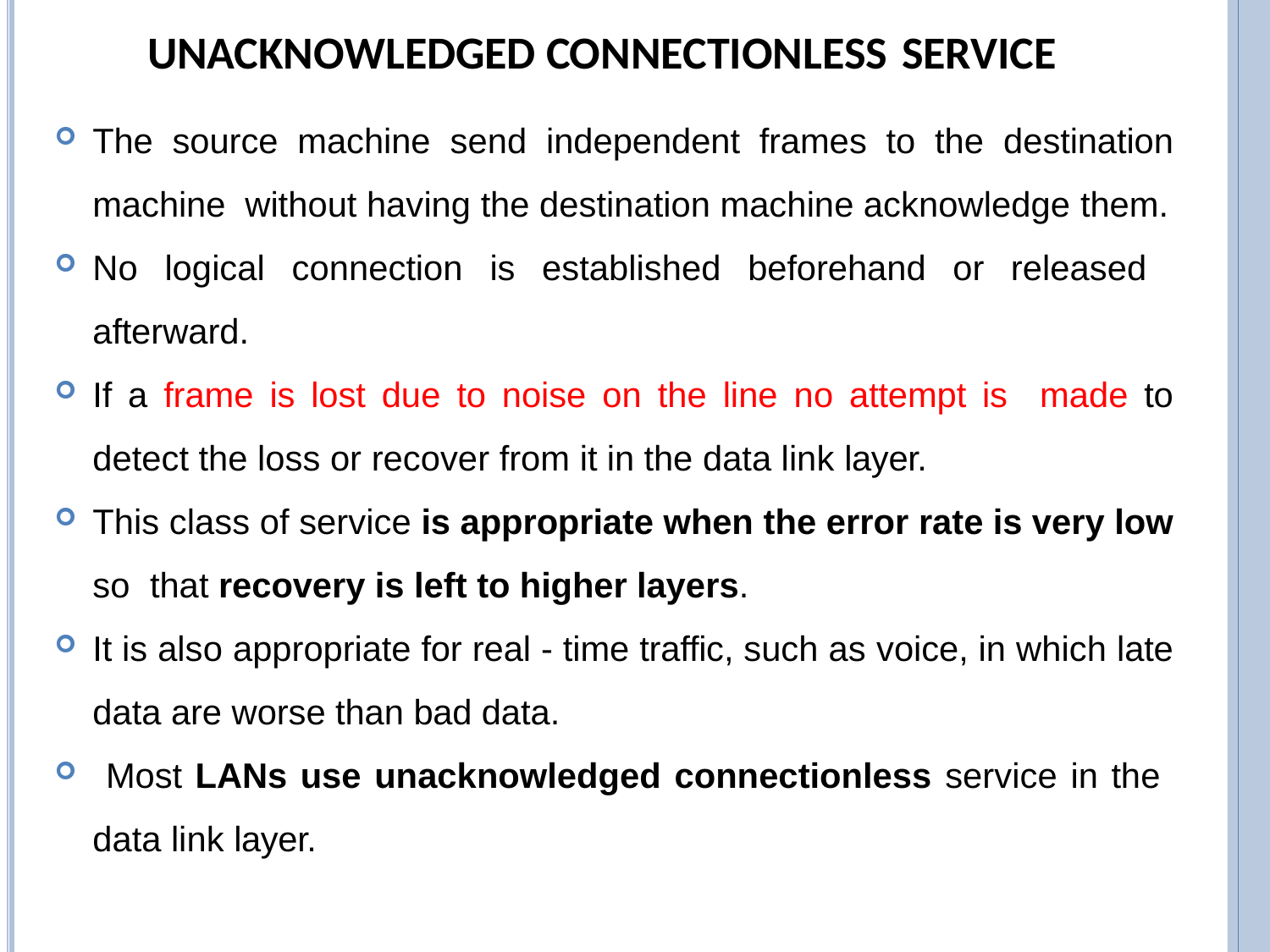

# UNACKNOWLEDGED CONNECTIONLESS SERVICE
The source machine send independent frames to the destination machine  without having the destination machine acknowledge them.
No logical connection is established beforehand or released  afterward.
If a frame is lost due to noise on the line no attempt is  made to detect the loss or recover from it in the data link layer.
This class of service is appropriate when the error rate is very low so  that recovery is left to higher layers.
It is also appropriate for real - time traffic, such as voice, in which late data are worse than bad data.
 Most LANs use unacknowledged connectionless service in the  data link layer.
6